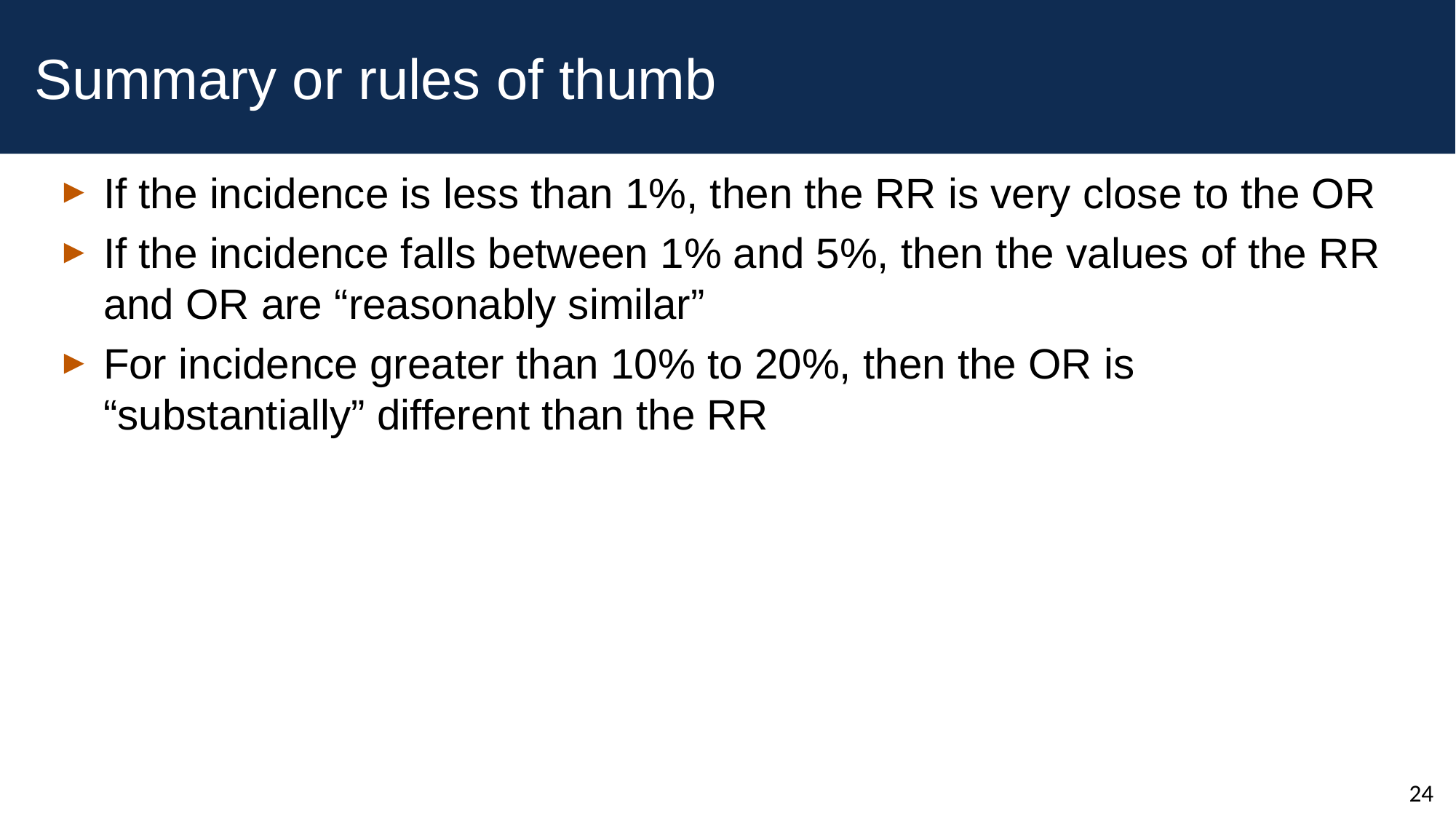

# Summary or rules of thumb
If the incidence is less than 1%, then the RR is very close to the OR
If the incidence falls between 1% and 5%, then the values of the RR and OR are “reasonably similar”
For incidence greater than 10% to 20%, then the OR is “substantially” different than the RR